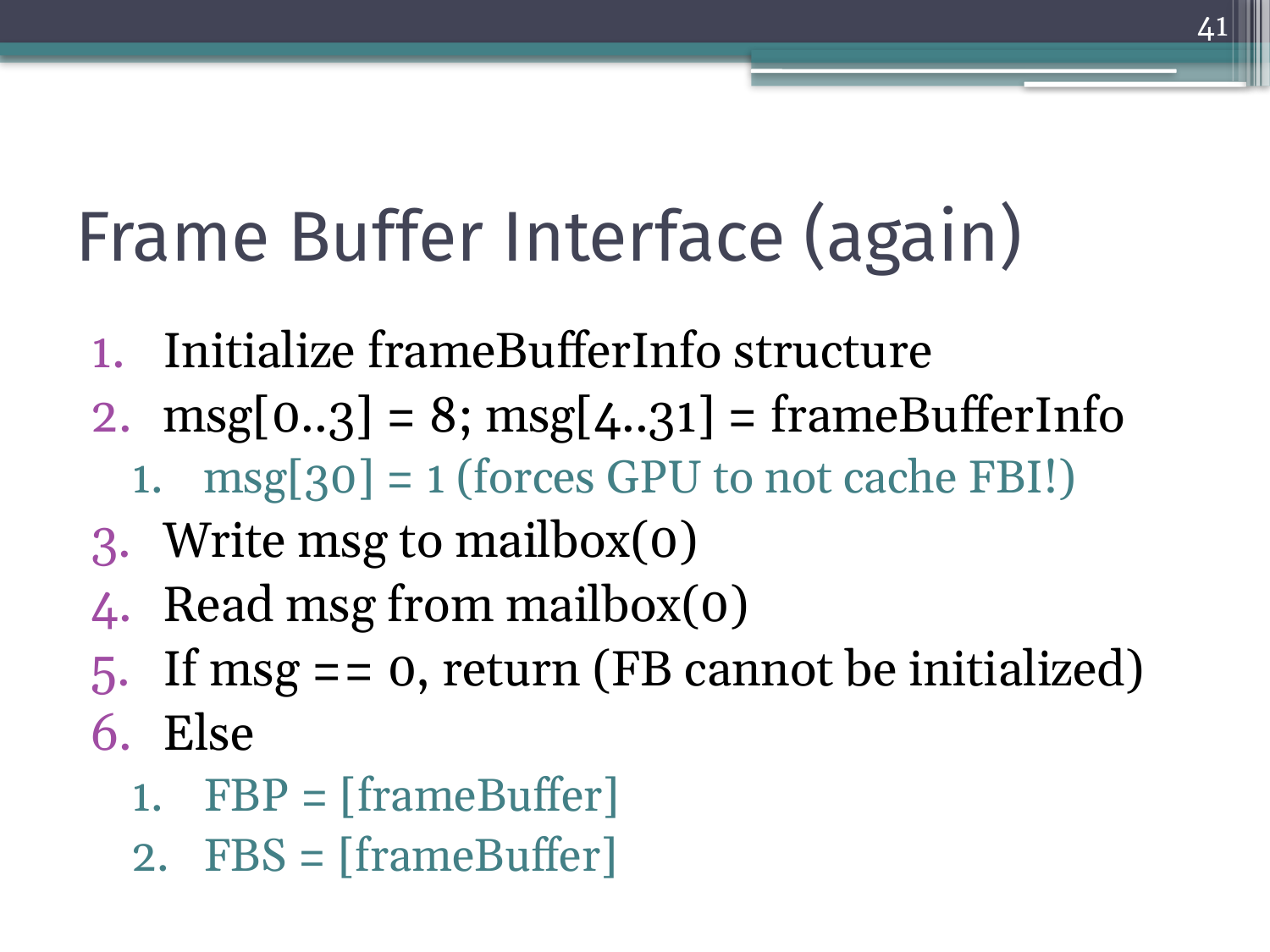

41
# Frame Buffer Interface (again)
Initialize frameBufferInfo structure
msg[0..3] = 8; msg[4..31] = frameBufferInfo
msg[30] = 1 (forces GPU to not cache FBI!)
Write msg to mailbox(0)
Read msg from mailbox(0)
If msg == 0, return (FB cannot be initialized)
Else
FBP = [frameBuffer]
FBS = [frameBuffer]